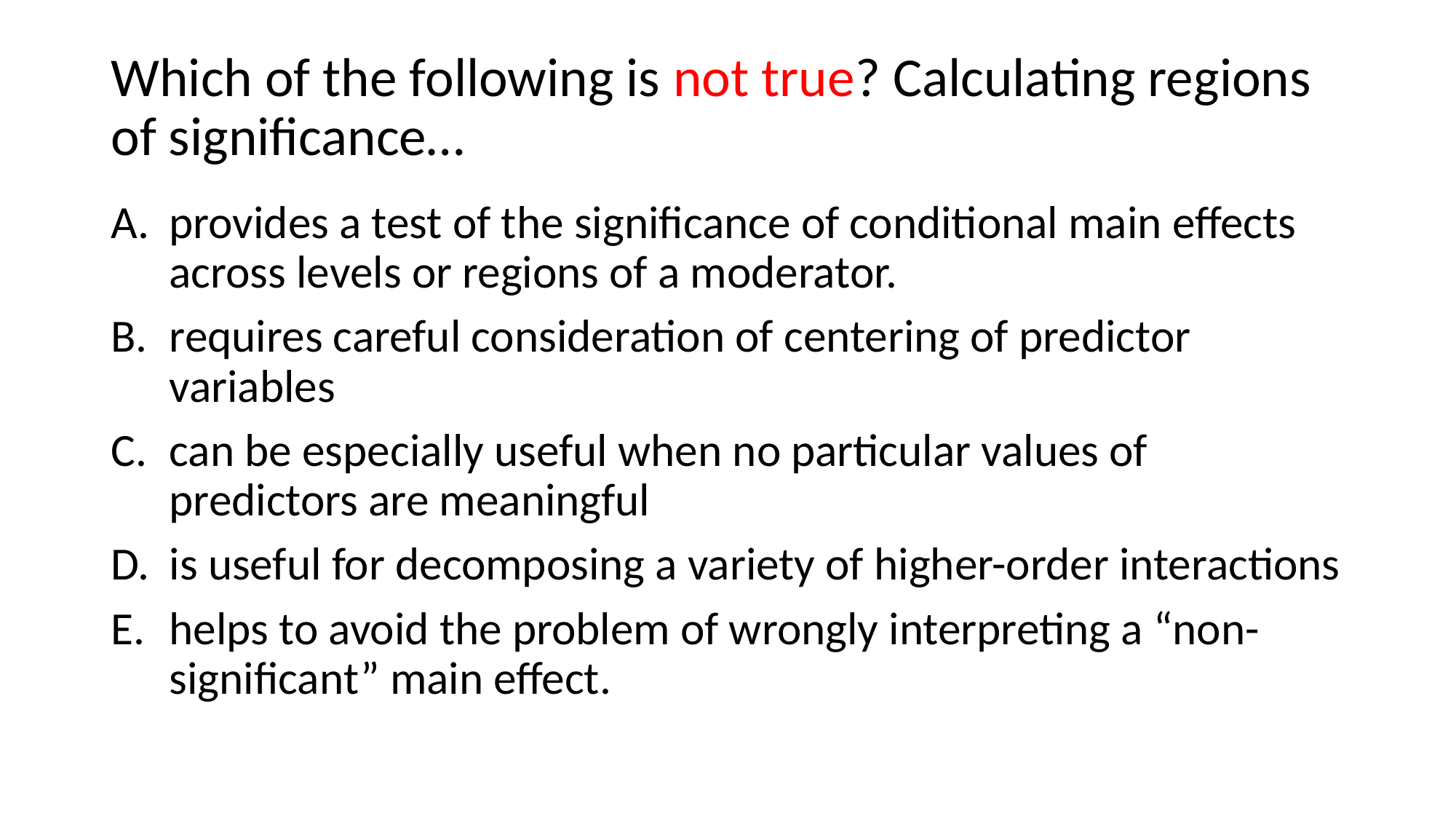

# Which of the following is not true? Calculating regions of significance…
provides a test of the significance of conditional main effects across levels or regions of a moderator.
requires careful consideration of centering of predictor variables
can be especially useful when no particular values of predictors are meaningful
is useful for decomposing a variety of higher-order interactions
helps to avoid the problem of wrongly interpreting a “non-significant” main effect.